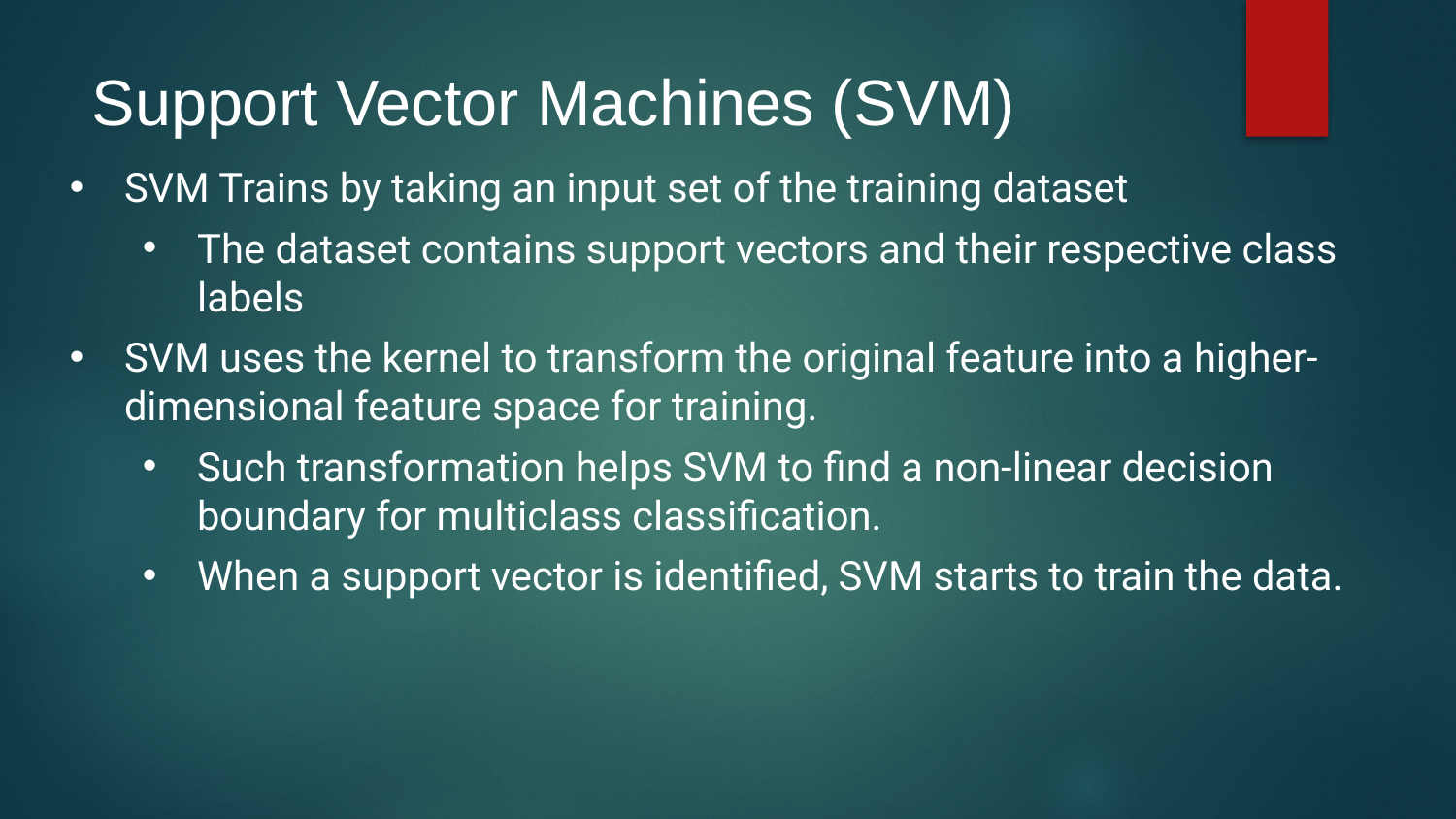

# Support Vector Machines (SVM)
SVM Trains by taking an input set of the training dataset
The dataset contains support vectors and their respective class labels
SVM uses the kernel to transform the original feature into a higher-dimensional feature space for training.
Such transformation helps SVM to find a non-linear decision boundary for multiclass classification.
When a support vector is identified, SVM starts to train the data.